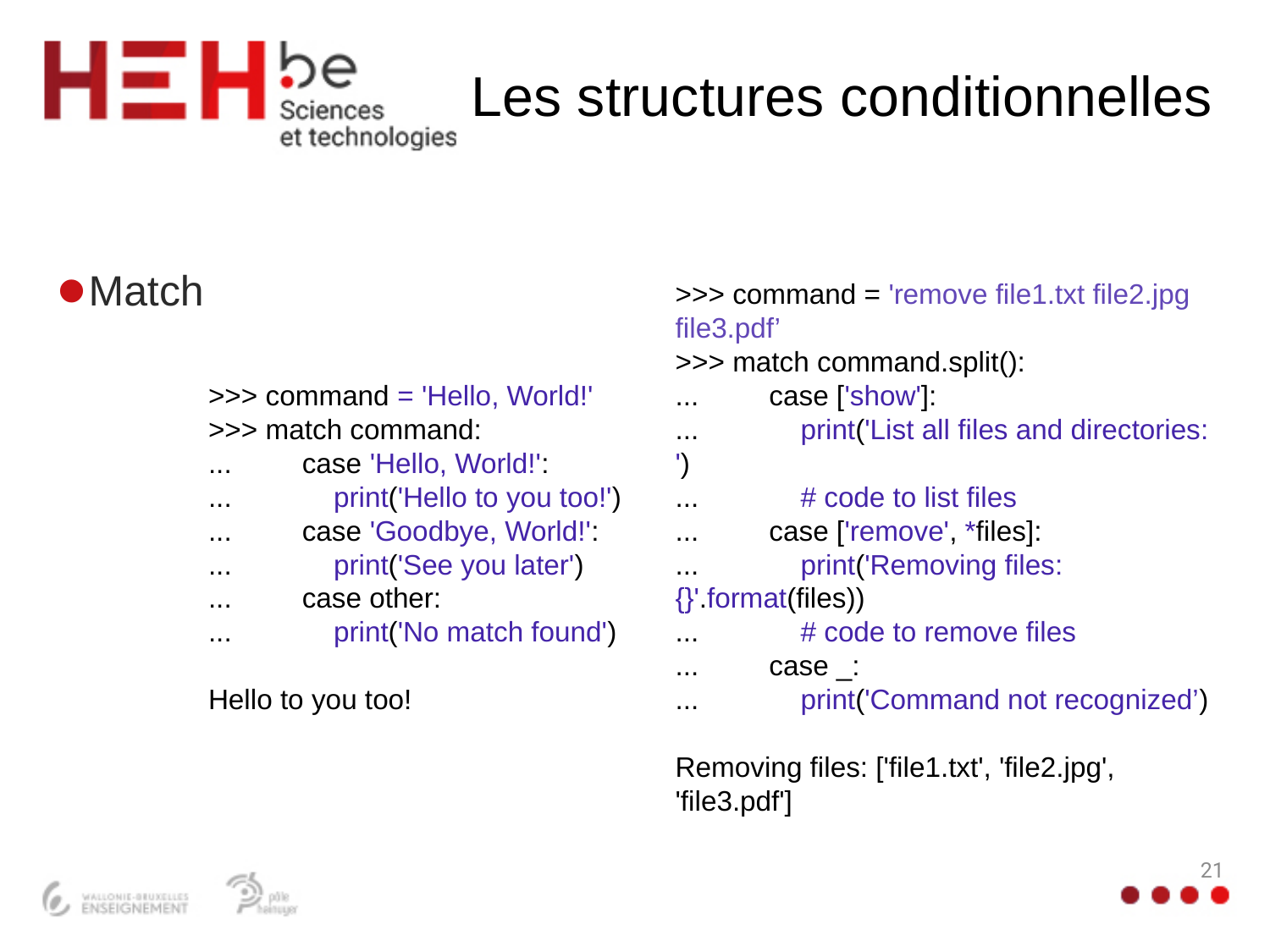

# Les structures conditionnelles
Match

>>> command = 'remove file1.txt file2.jpg file3.pdf’
>>> match command.split():
...         case ['show']:
...             print('List all files and directories: ')
...             # code to list files
...         case ['remove', *files]:
...             print('Removing files: {}'.format(files))
...             # code to remove files
...         case _:
...             print('Command not recognized’)

Removing files: ['file1.txt', 'file2.jpg', 'file3.pdf']
>>> command = 'Hello, World!'
>>> match command:
...         case 'Hello, World!':
...             print('Hello to you too!')
...         case 'Goodbye, World!':
...             print('See you later')
...         case other:
...             print('No match found')

Hello to you too!
21